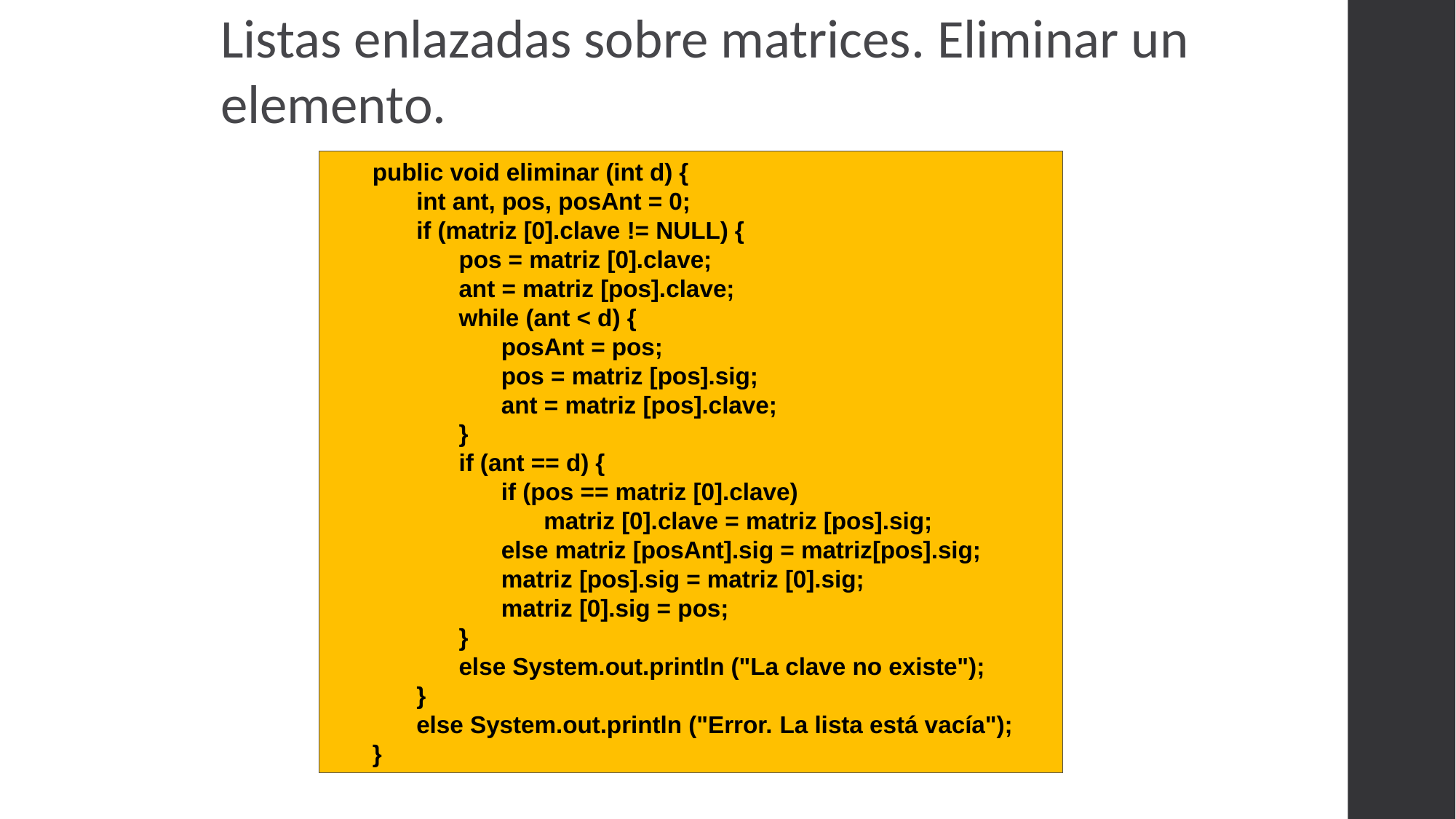

Listas enlazadas sobre matrices. Eliminar un elemento.

	public void eliminar (int d) {
		int ant, pos, posAnt = 0;
		if (matriz [0].clave != NULL) {
			pos = matriz [0].clave;
			ant = matriz [pos].clave;
			while (ant < d) {
				posAnt = pos;
				pos = matriz [pos].sig;
				ant = matriz [pos].clave;
			}
			if (ant == d) {
				if (pos == matriz [0].clave)
					matriz [0].clave = matriz [pos].sig;
				else matriz [posAnt].sig = matriz[pos].sig;
				matriz [pos].sig = matriz [0].sig;
				matriz [0].sig = pos;
			}
			else System.out.println ("La clave no existe");
		}
		else System.out.println ("Error. La lista está vacía");
	}